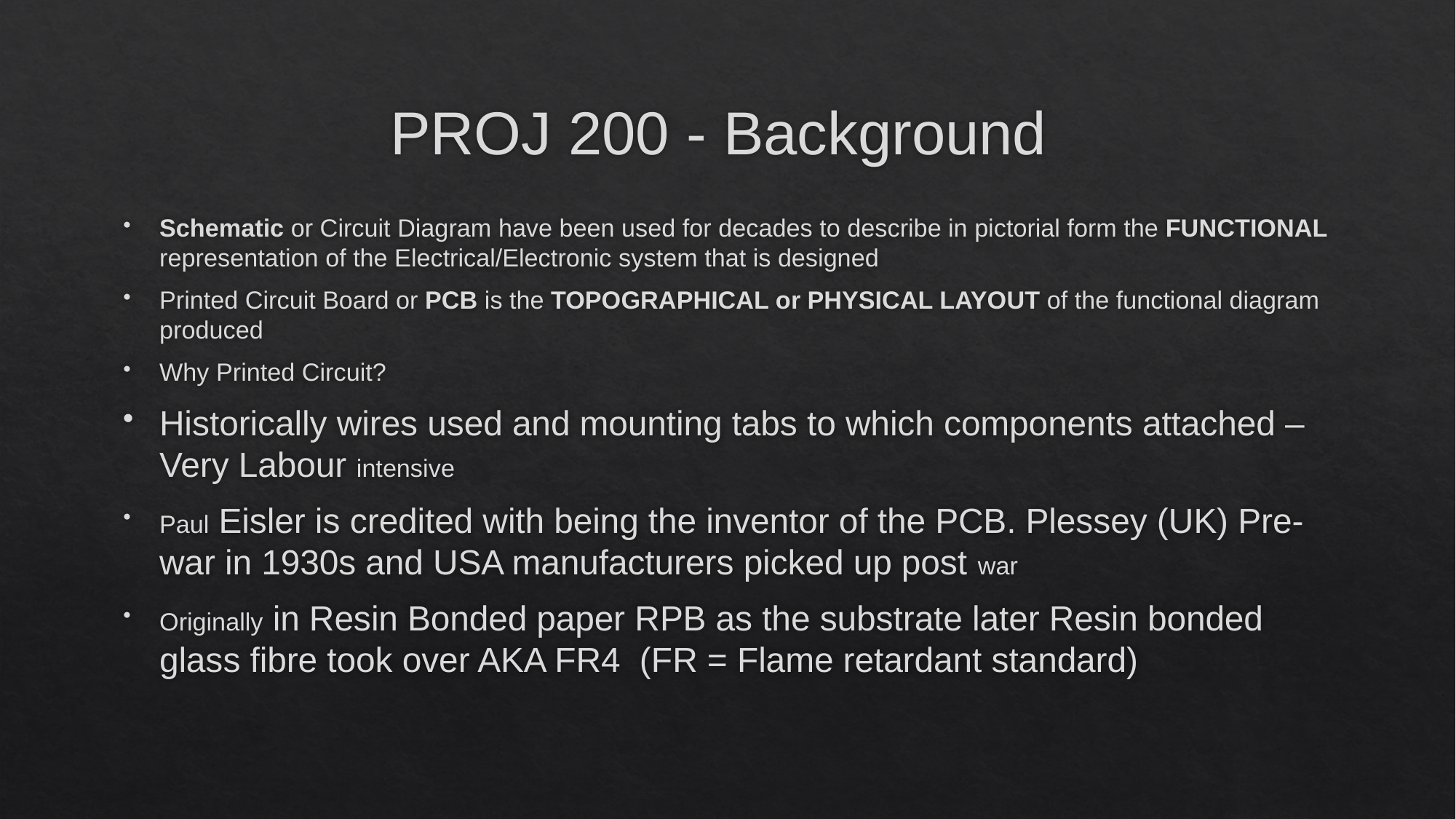

# PROJ 200 - Background
Schematic or Circuit Diagram have been used for decades to describe in pictorial form the FUNCTIONAL representation of the Electrical/Electronic system that is designed
Printed Circuit Board or PCB is the TOPOGRAPHICAL or PHYSICAL LAYOUT of the functional diagram produced
Why Printed Circuit?
Historically wires used and mounting tabs to which components attached – Very Labour intensive
Paul Eisler is credited with being the inventor of the PCB. Plessey (UK) Pre-war in 1930s and USA manufacturers picked up post war
Originally in Resin Bonded paper RPB as the substrate later Resin bonded glass fibre took over AKA FR4  (FR = Flame retardant standard)